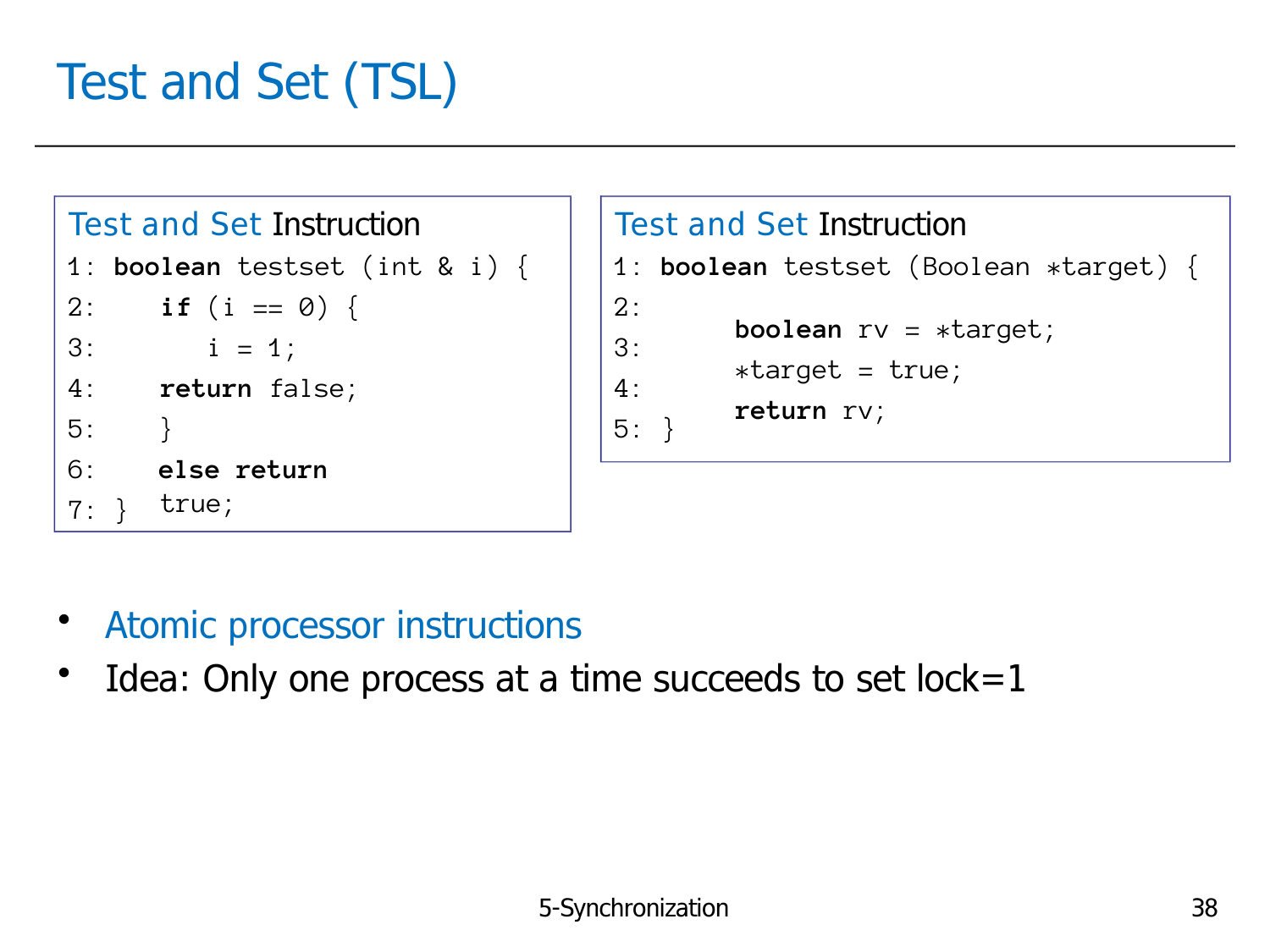

# Test and Set (TSL)

Test and Set Instruction
1: boolean testset (int & i) {
Test and Set Instruction
1: boolean testset (Boolean *target) {
2:
3:
4:
5:
6:
7: }
if (i == 0) { i = 1;
return false;
}
else return true;
2:
3:
4:
5: }
boolean rv = *target;
*target = true;
return rv;
Atomic processor instructions
Idea: Only one process at a time succeeds to set lock=1
5-Synchronization
38